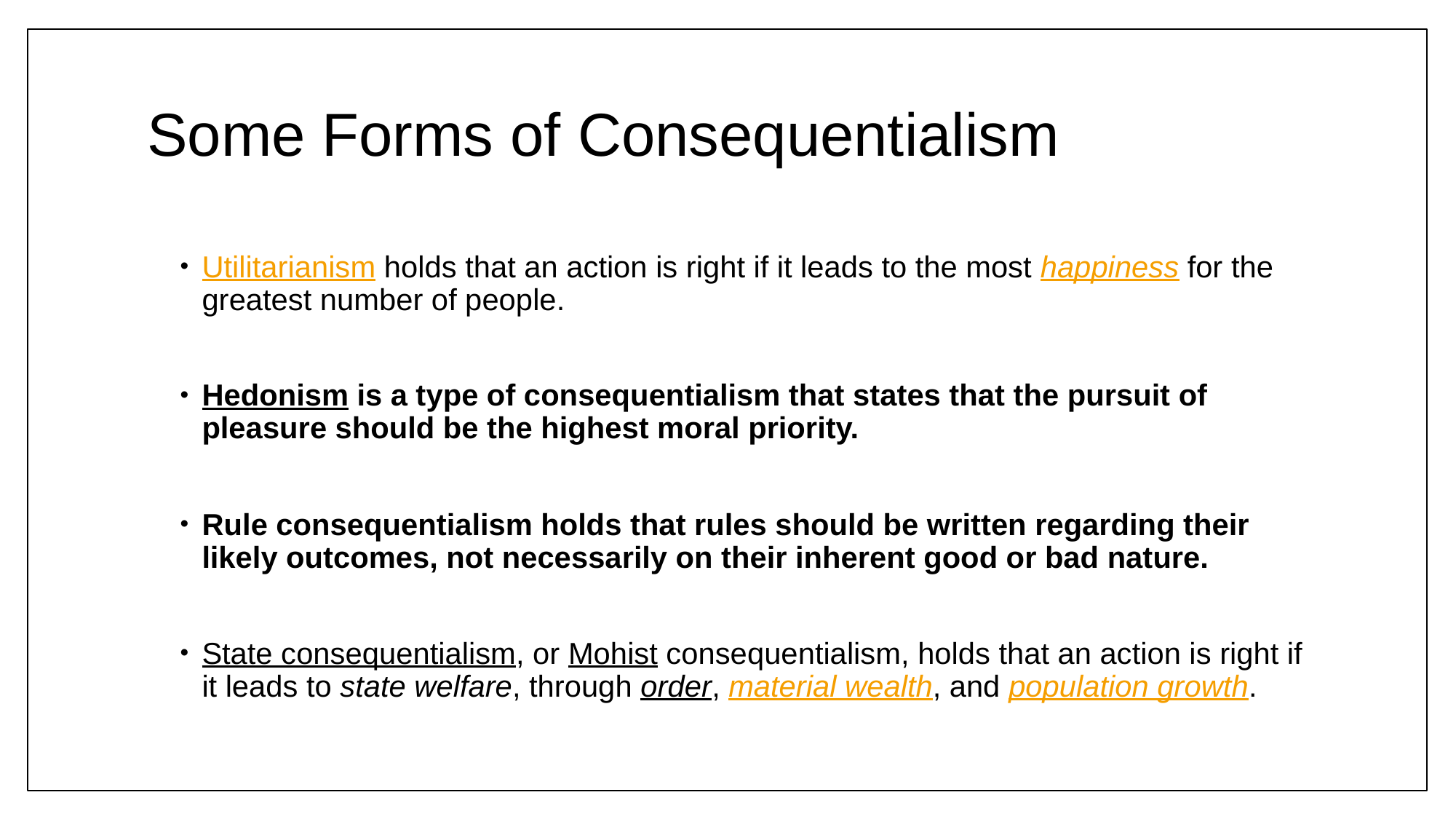

# Some Forms of Consequentialism
Utilitarianism holds that an action is right if it leads to the most happiness for the greatest number of people.

Hedonism is a type of consequentialism that states that the pursuit of pleasure should be the highest moral priority.

Rule consequentialism holds that rules should be written regarding their likely outcomes, not necessarily on their inherent good or bad nature.

State consequentialism, or Mohist consequentialism, holds that an action is right if it leads to state welfare, through order, material wealth, and population growth.